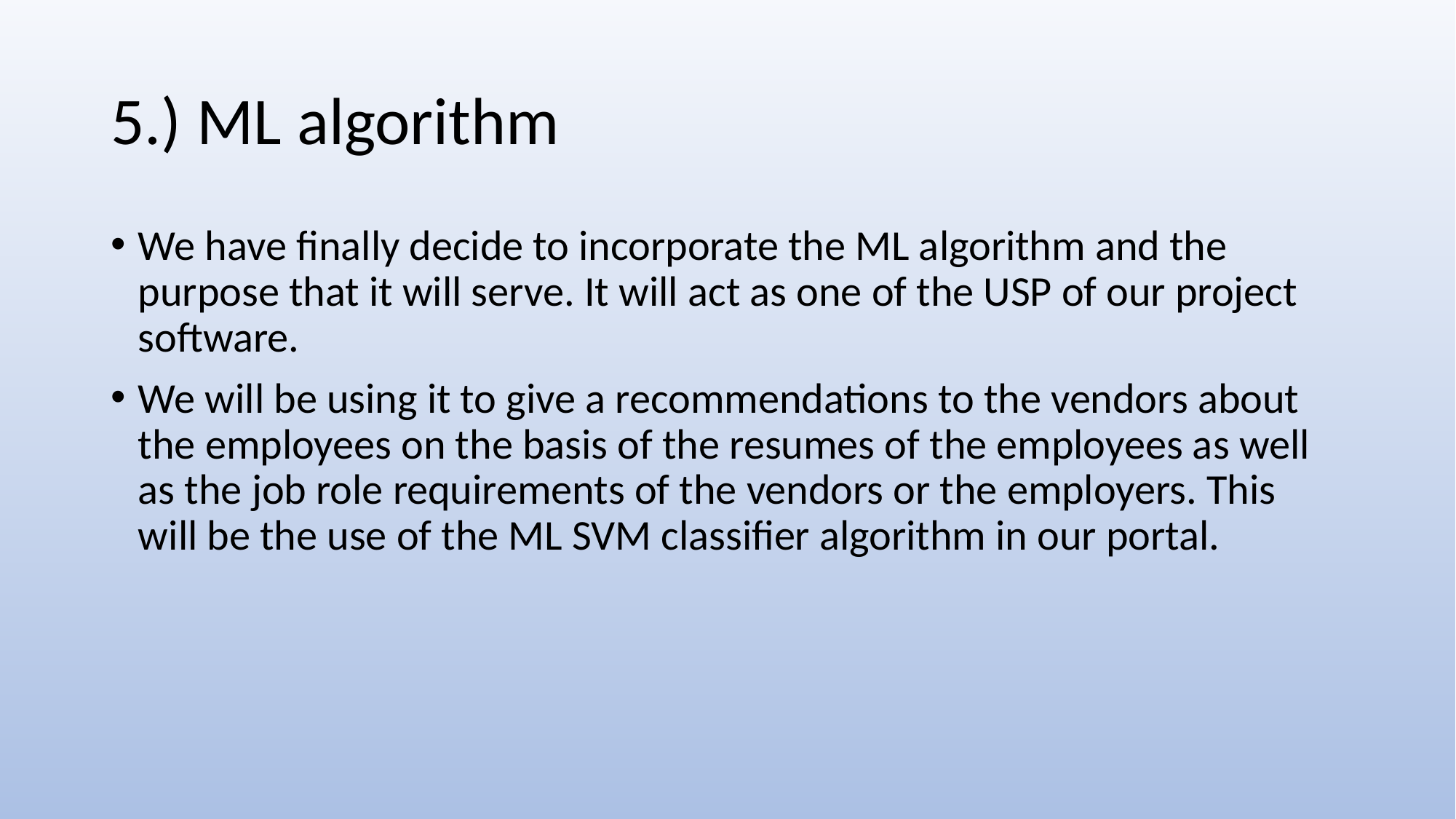

# 5.) ML algorithm
We have finally decide to incorporate the ML algorithm and the purpose that it will serve. It will act as one of the USP of our project software.
We will be using it to give a recommendations to the vendors about the employees on the basis of the resumes of the employees as well as the job role requirements of the vendors or the employers. This will be the use of the ML SVM classifier algorithm in our portal.